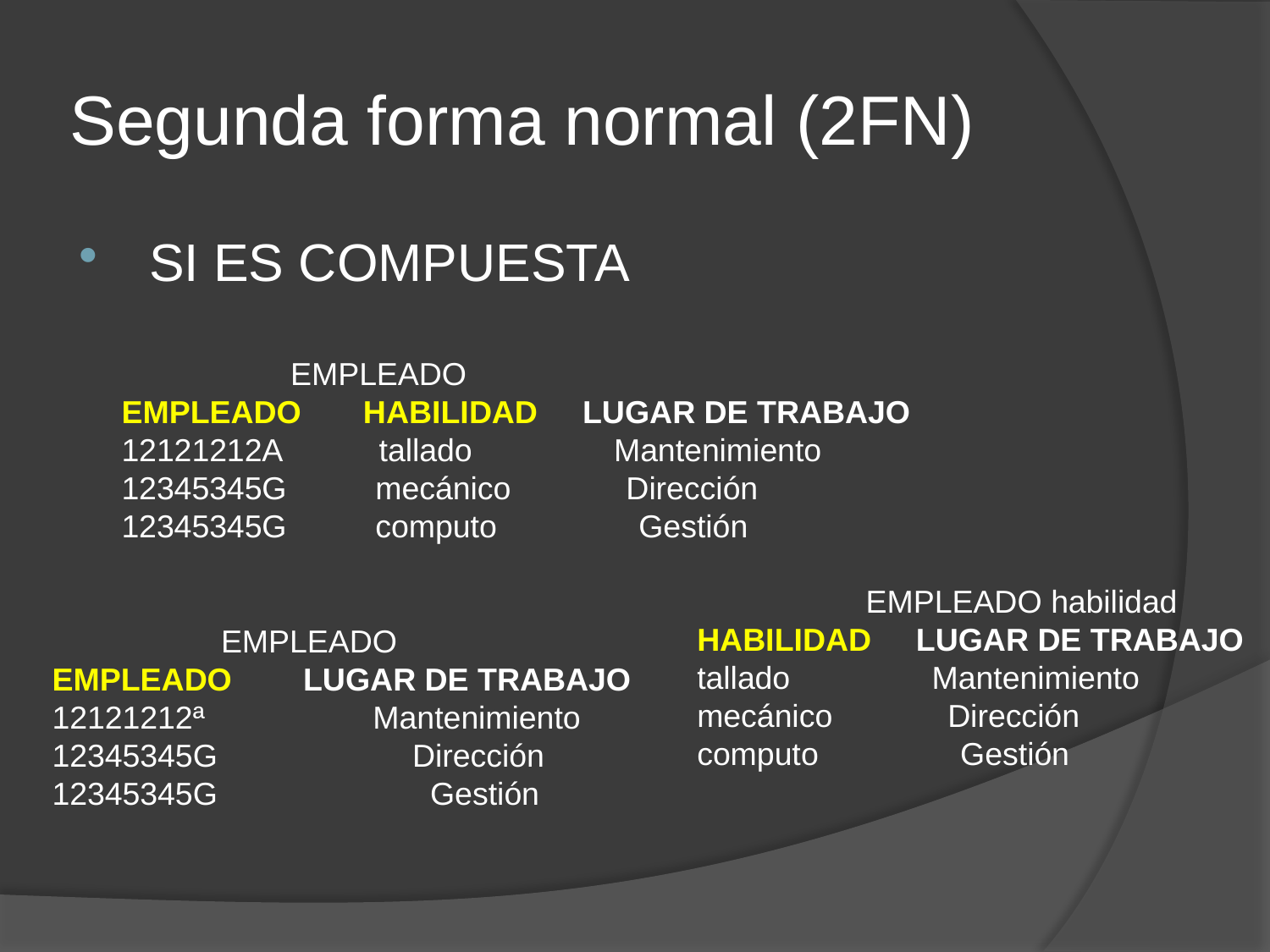

# Segunda forma normal (2FN)
 SI ES COMPUESTA
                   EMPLEADO
EMPLEADO       HABILIDAD     LUGAR DE TRABAJO
12121212A           tallado                Mantenimiento
12345345G          mecánico             Dirección
12345345G          computo                Gestión
                   EMPLEADO habilidad
HABILIDAD     LUGAR DE TRABAJO
tallado                Mantenimiento
mecánico             Dirección
computo                Gestión
                   EMPLEADO
EMPLEADO        LUGAR DE TRABAJO
12121212ª                   Mantenimiento
12345345G                      Dirección
12345345G                        Gestión